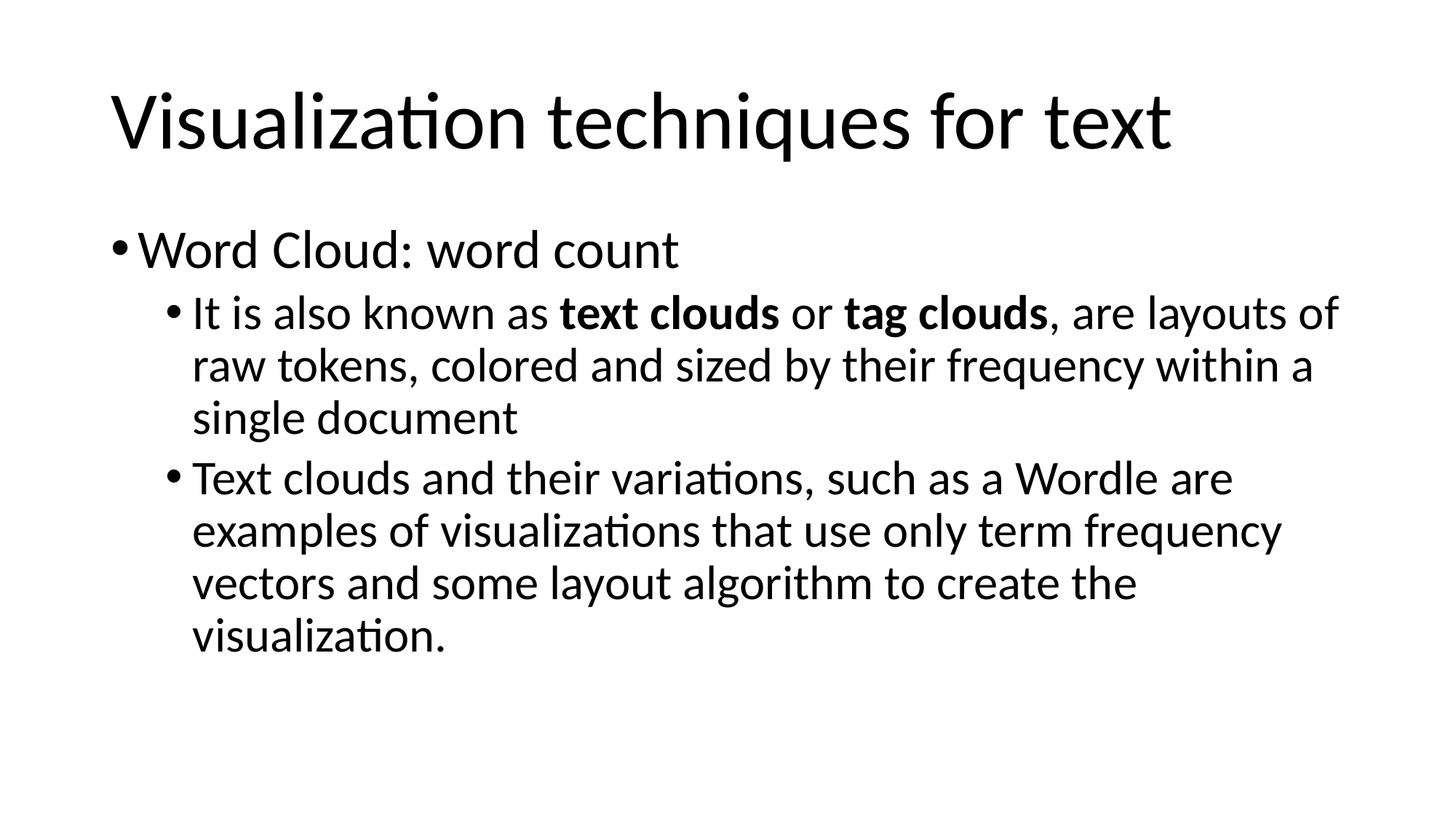

# Visualization techniques for text
Word Cloud: word count
It is also known as text clouds or tag clouds, are layouts of raw tokens, colored and sized by their frequency within a single document
Text clouds and their variations, such as a Wordle are examples of visualizations that use only term frequency vectors and some layout algorithm to create the visualization.